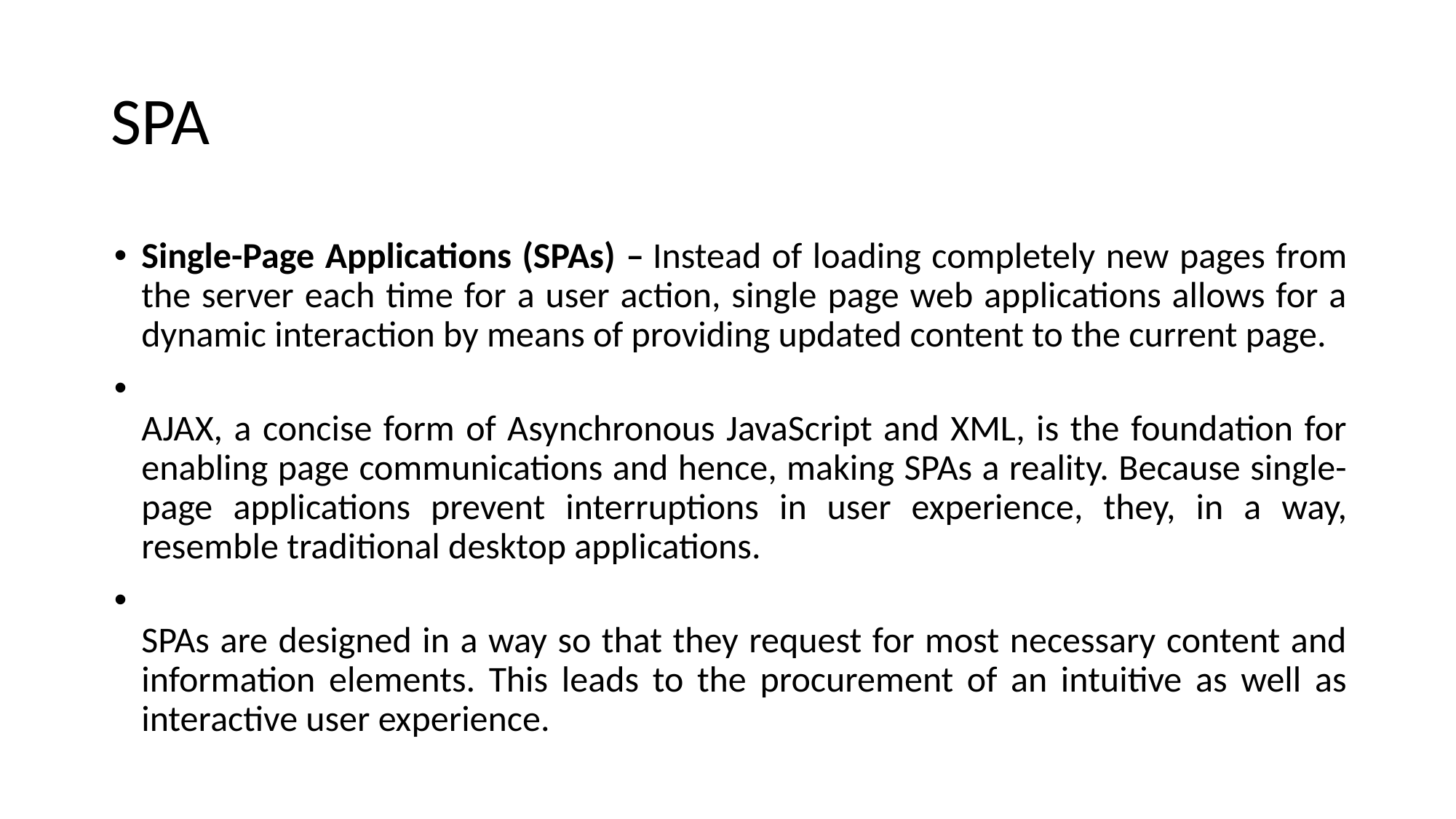

# SPA

Single-Page Applications (SPAs) – Instead of loading completely new pages from the server each time for a user action, single page web applications allows for a dynamic interaction by means of providing updated content to the current page.
AJAX, a concise form of Asynchronous JavaScript and XML, is the foundation for enabling page communications and hence, making SPAs a reality. Because single-page applications prevent interruptions in user experience, they, in a way, resemble traditional desktop applications.
SPAs are designed in a way so that they request for most necessary content and information elements. This leads to the procurement of an intuitive as well as interactive user experience.